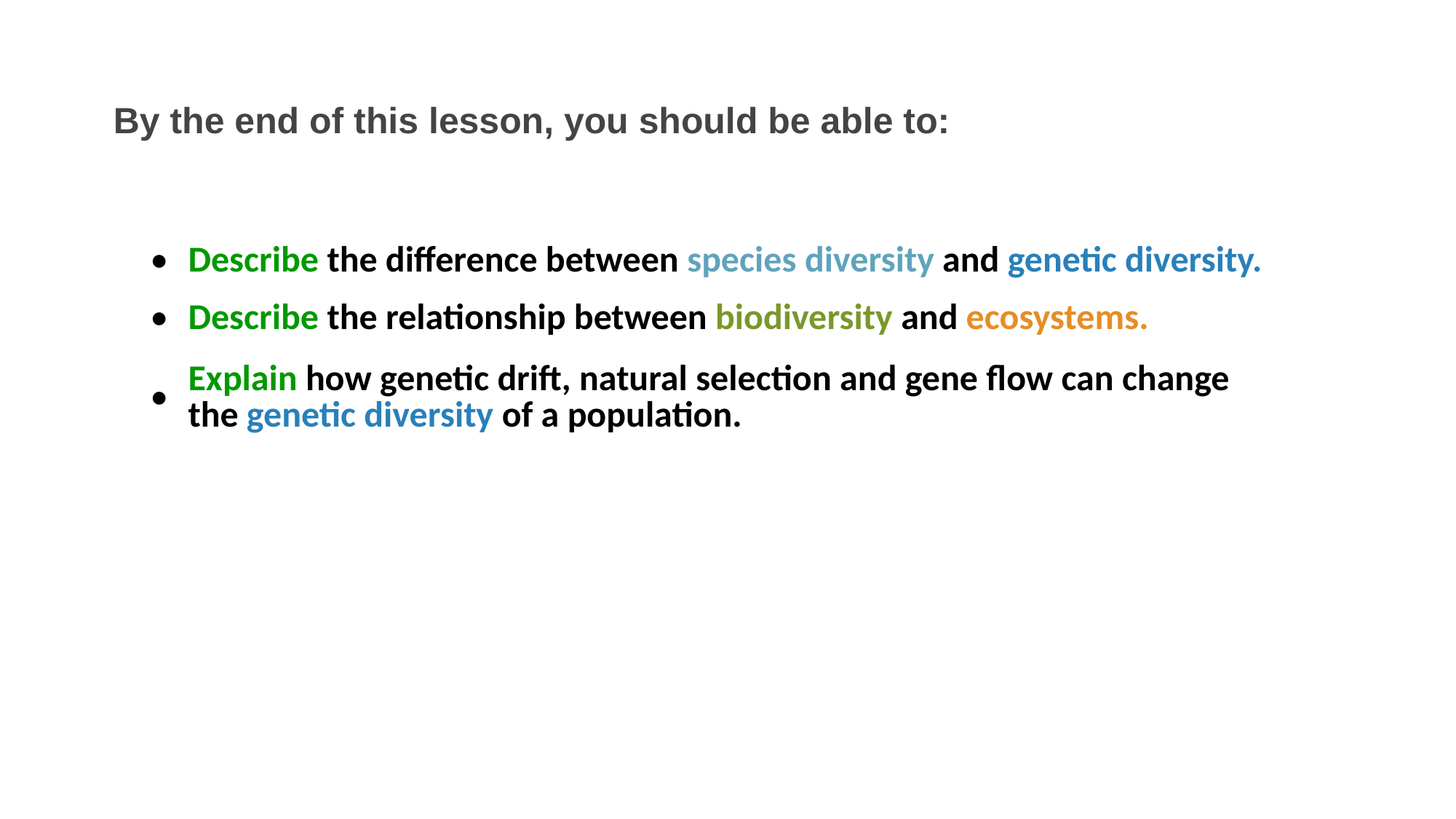

By the end of this lesson, you should be able to:
| • | Describe the difference between species diversity and genetic diversity. |
| --- | --- |
| • | Describe the relationship between biodiversity and ecosystems. |
| • | Explain how genetic drift, natural selection and gene flow can change the genetic diversity of a population. |